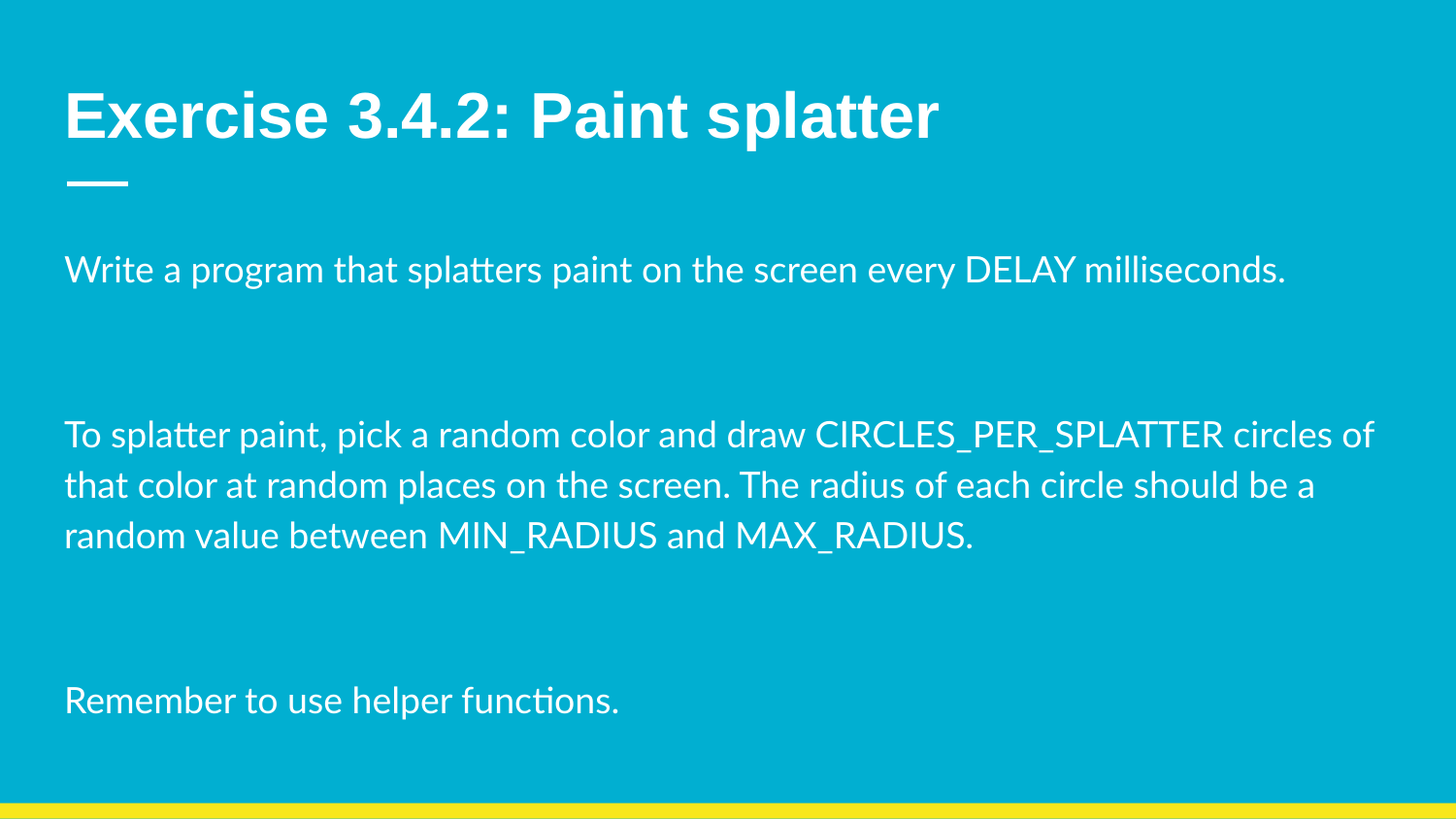

# Exercise 3.4.2: Paint splatter
Write a program that splatters paint on the screen every DELAY milliseconds.

To splatter paint, pick a random color and draw CIRCLES_PER_SPLATTER circles of that color at random places on the screen. The radius of each circle should be a random value between MIN_RADIUS and MAX_RADIUS.

Remember to use helper functions.